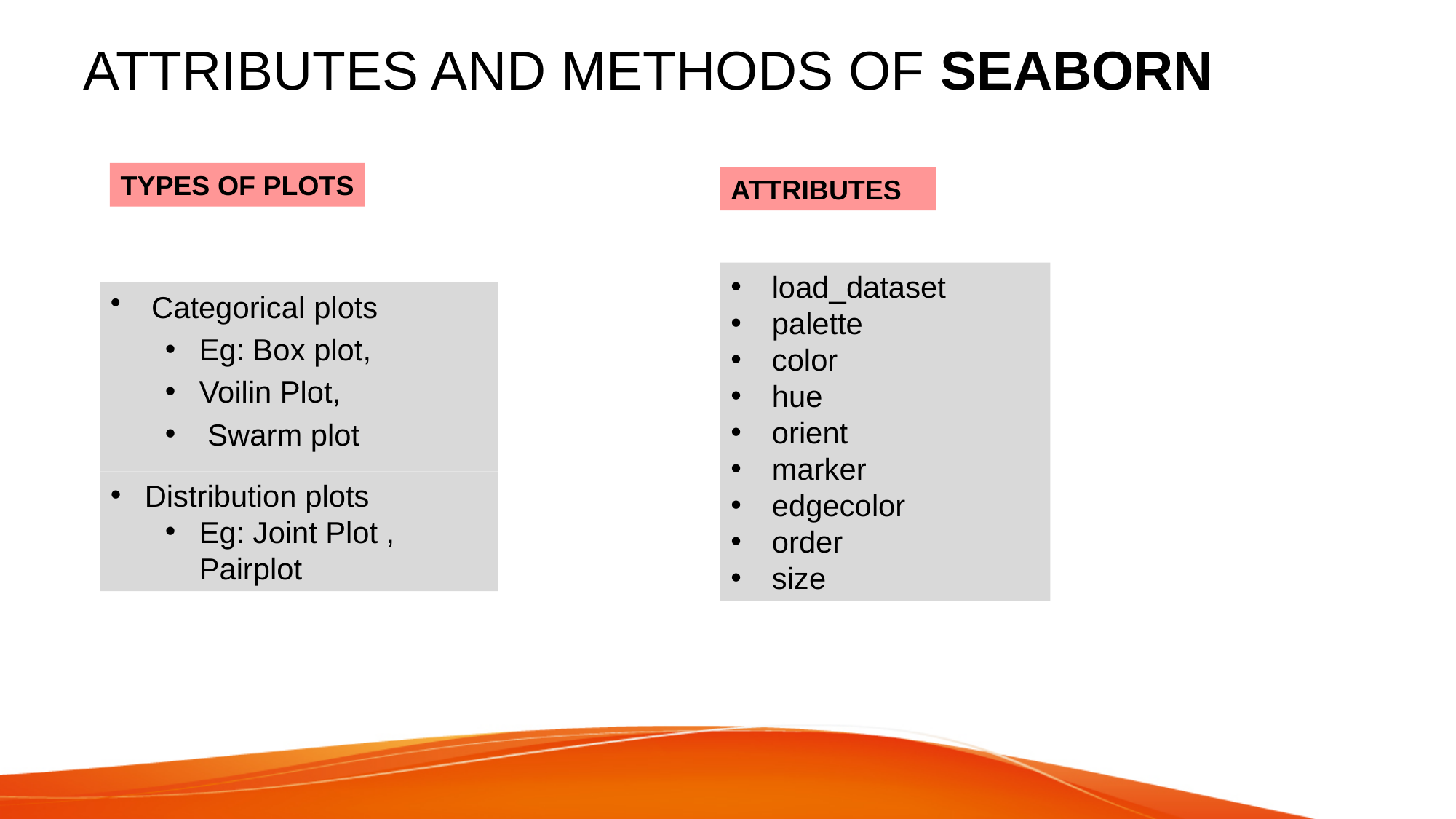

# ATTRIBUTES AND METHODS OF SEABORN
TYPES OF PLOTS
ATTRIBUTES
load_dataset
palette
color
hue
orient
marker
edgecolor
order
size
Categorical plots
Eg: Box plot,
Voilin Plot,
 Swarm plot
Distribution plots
Eg: Joint Plot , Pairplot